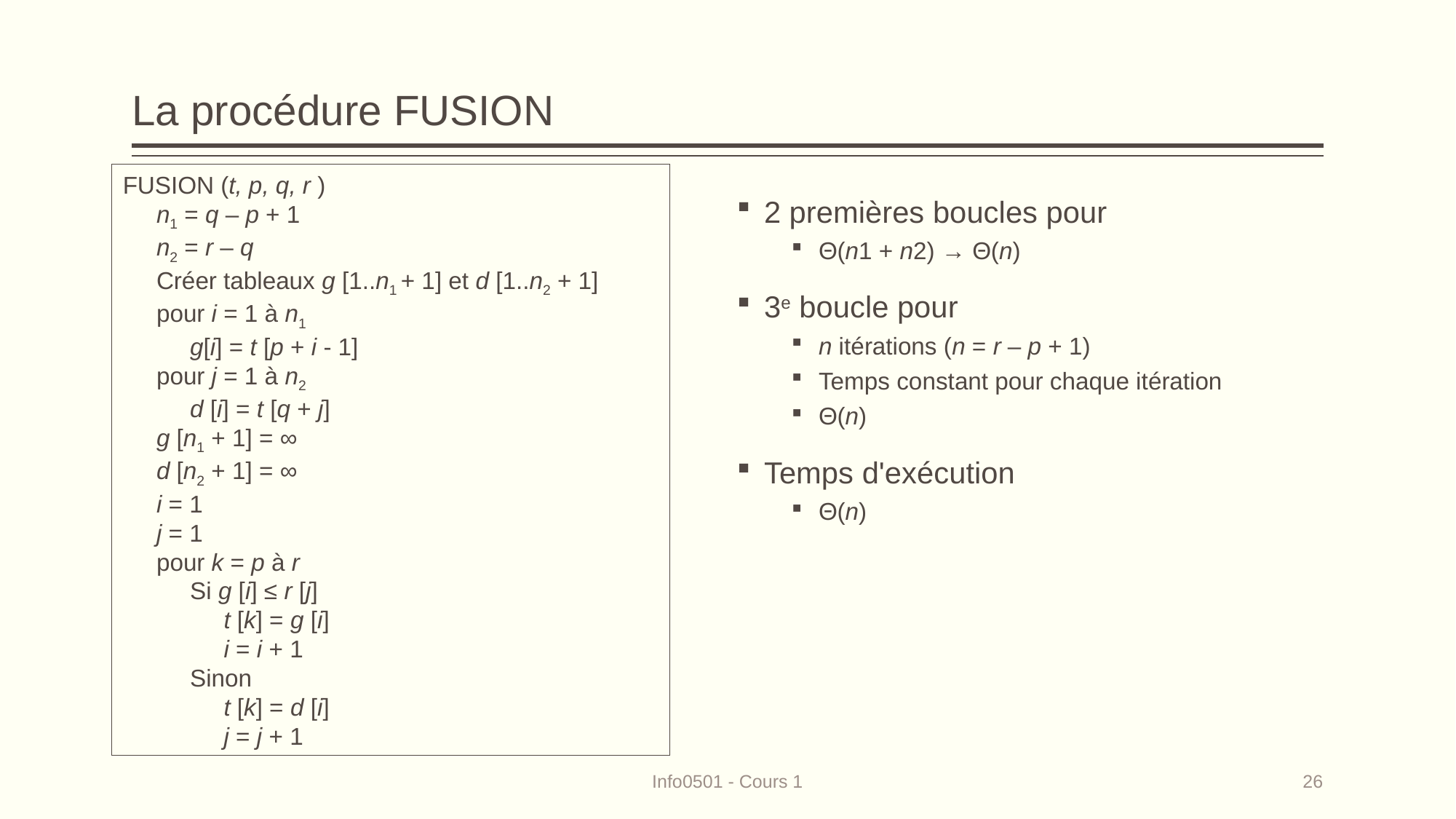

# La procédure FUSION
FUSION (t, p, q, r )
     n1 = q – p + 1
     n2 = r – q
     Créer tableaux g [1..n1 + 1] et d [1..n2 + 1]
     pour i = 1 à n1
          g[i] = t [p + i - 1]
     pour j = 1 à n2
          d [i] = t [q + j]
     g [n1 + 1] = ∞
     d [n2 + 1] = ∞
     i = 1
     j = 1
     pour k = p à r
          Si g [i] ≤ r [j]
               t [k] = g [i]
               i = i + 1
          Sinon
               t [k] = d [i]
               j = j + 1
2 premières boucles pour
Θ(n1 + n2) → Θ(n)
3e boucle pour
n itérations (n = r – p + 1)
Temps constant pour chaque itération
Θ(n)
Temps d'exécution
Θ(n)

Info0501 - Cours 1
26